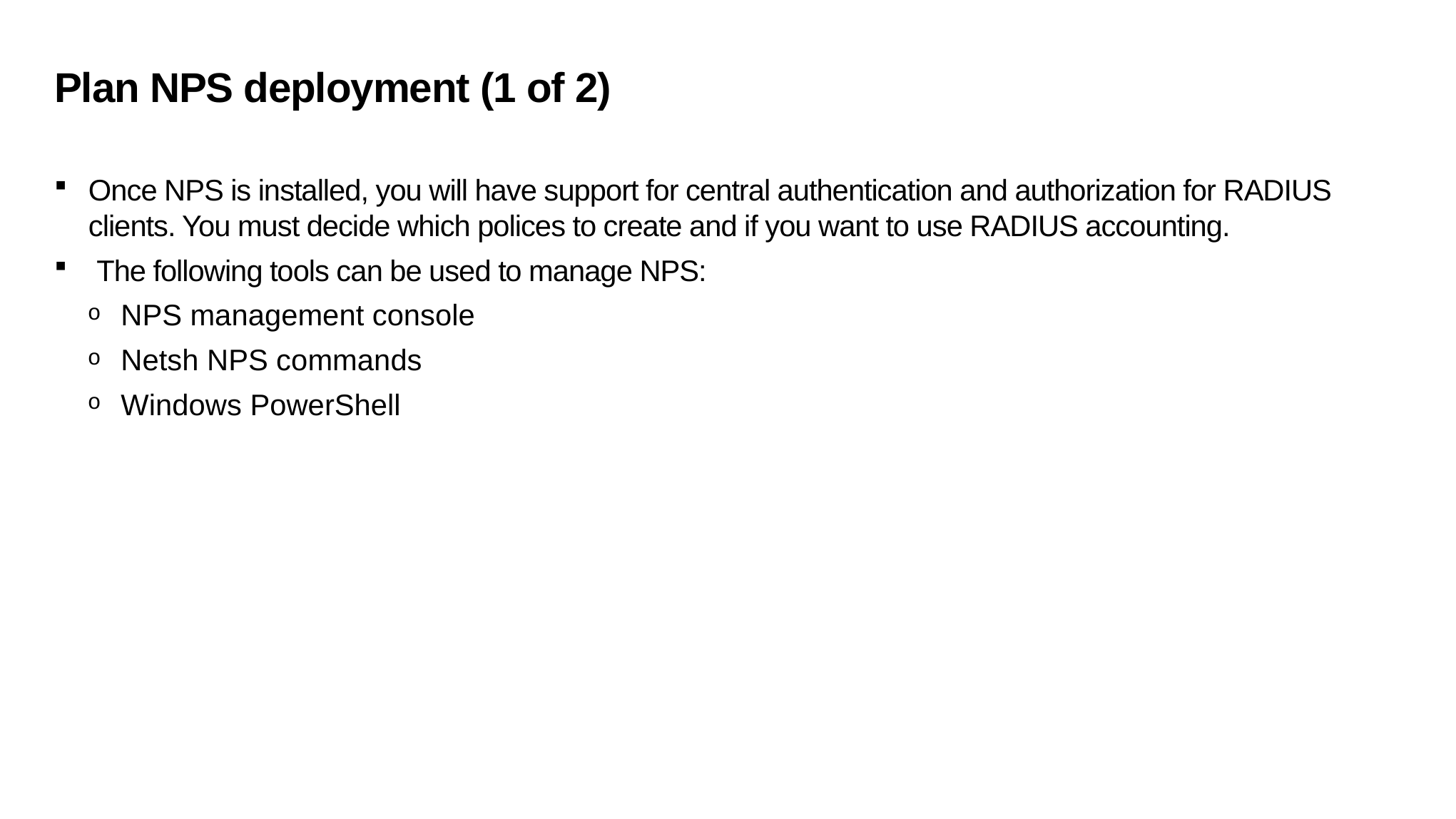

# Plan NPS deployment (1 of 2)
Once NPS is installed, you will have support for central authentication and authorization for RADIUS clients. You must decide which polices to create and if you want to use RADIUS accounting.
 The following tools can be used to manage NPS:
NPS management console
Netsh NPS commands
Windows PowerShell